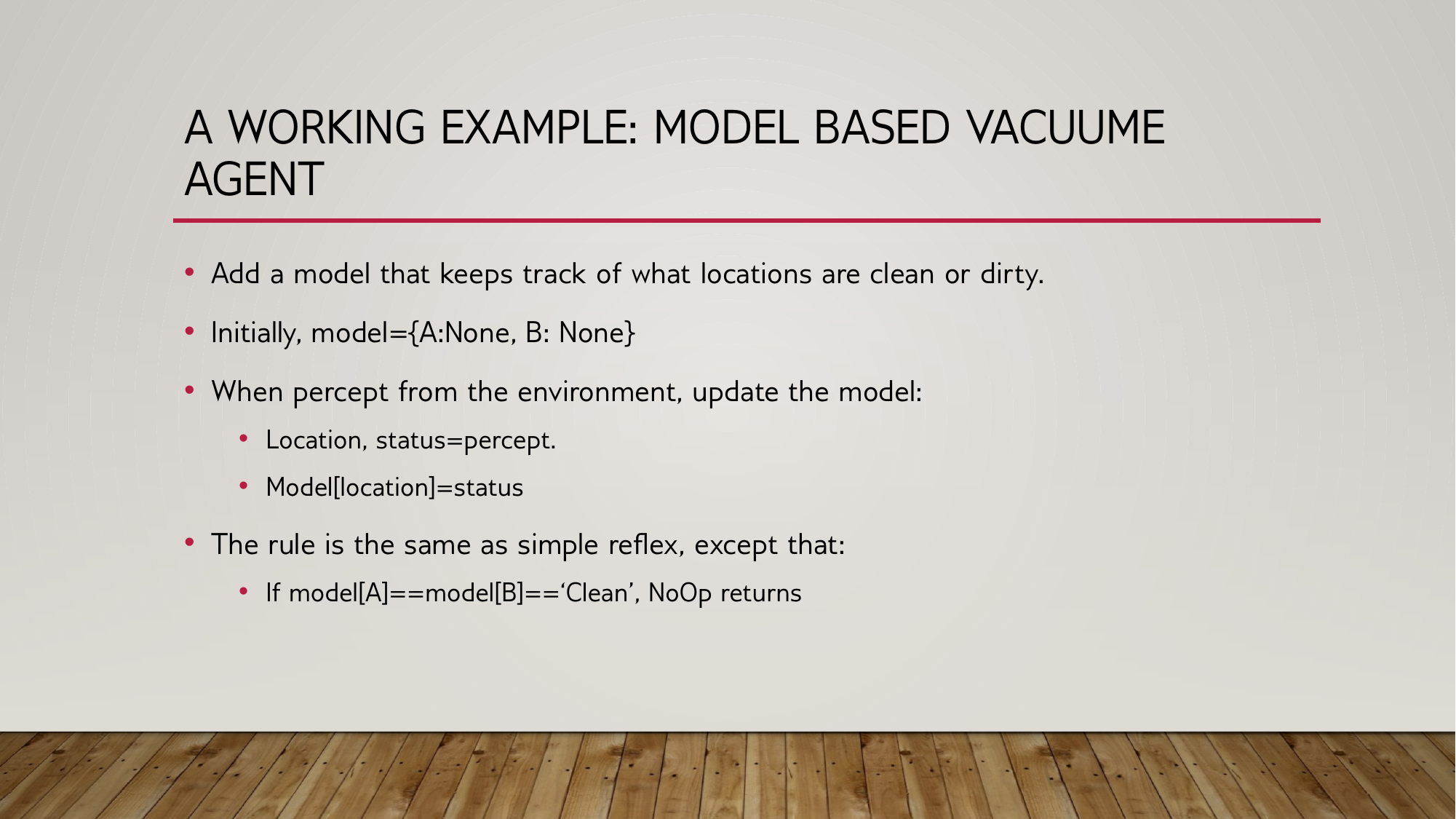

# A working example: Model Based Vacuume Agent
Add a model that keeps track of what locations are clean or dirty.
Initially, model={A:None, B: None}
When percept from the environment, update the model:
Location, status=percept.
Model[location]=status
The rule is the same as simple reflex, except that:
If model[A]==model[B]==‘Clean’, NoOp returns